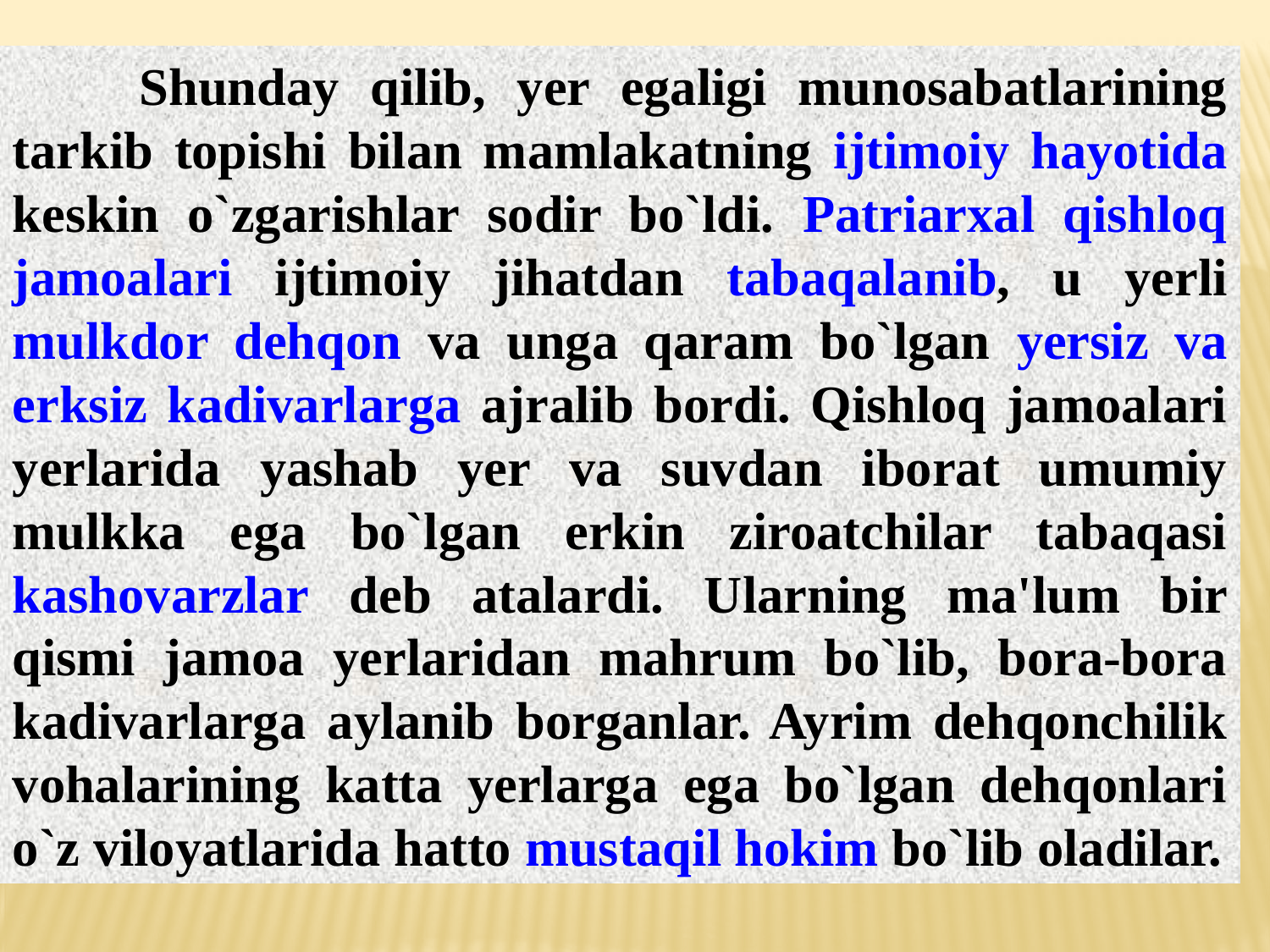

Shunday qilib, yer egaligi munosabatlarining tarkib topishi bilan mamlakatning ijtimoiy hayotida keskin o`zgarishlar sodir bo`ldi. Patriarxal qishloq jamoalari ijtimoiy jihatdan tabaqalanib, u yerli mulkdor dehqon va unga qaram bo`lgan yersiz va erksiz kadivarlarga ajralib bordi. Qishloq jamoalari yerlarida yashab yer va suvdan iborat umumiy mulkka ega bo`lgan erkin ziroatchilar tabaqasi kashovarzlar deb atalardi. Ularning ma'lum bir qismi jamoa yerlaridan mahrum bo`lib, bora-bora kadivarlarga aylanib borganlar. Ayrim dehqonchilik vohalarining katta yerlarga ega bo`lgan dehqonlari o`z viloyatlarida hatto mustaqil hokim bo`lib oladilar.